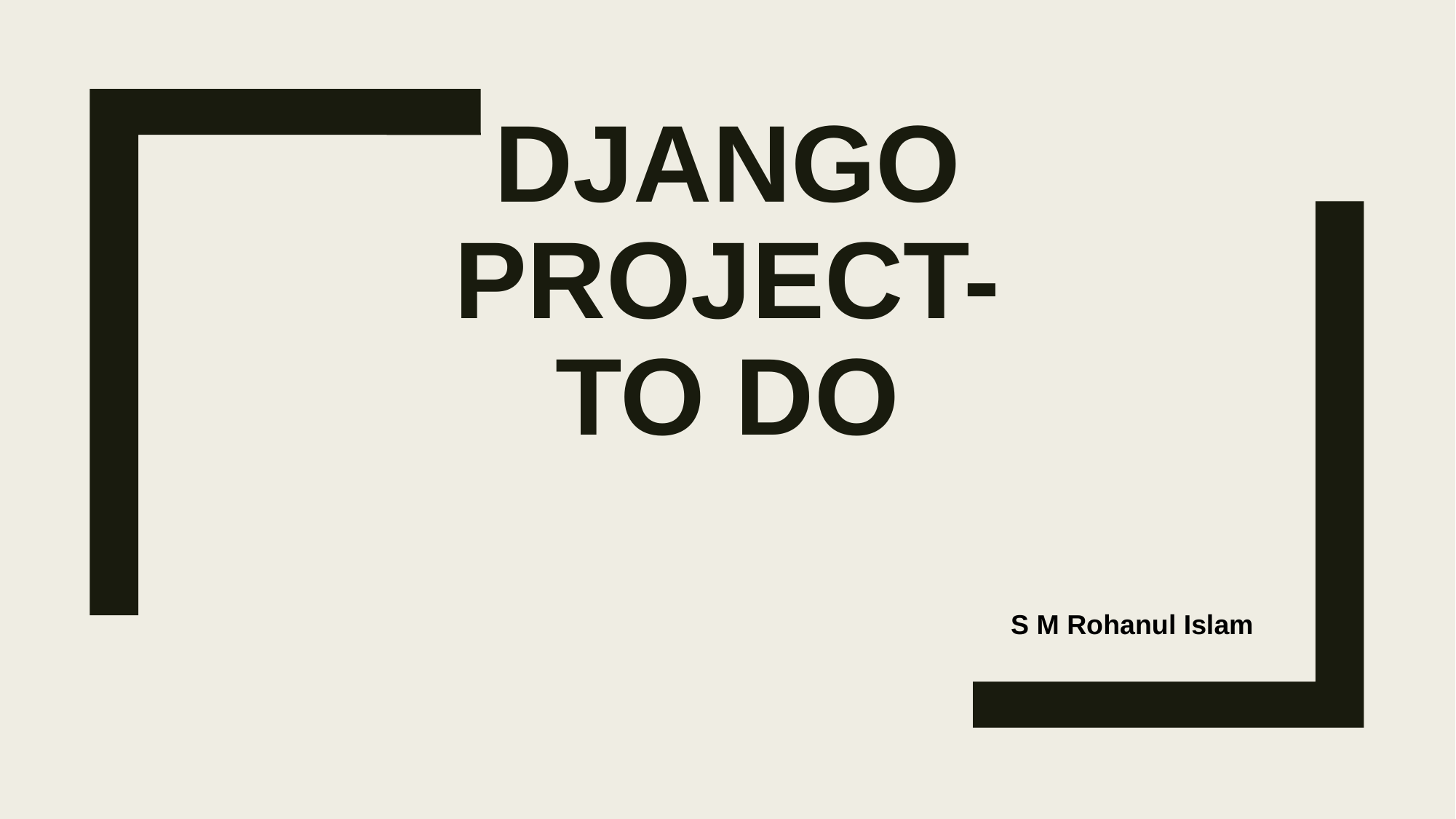

# Django project- to do
S M Rohanul Islam